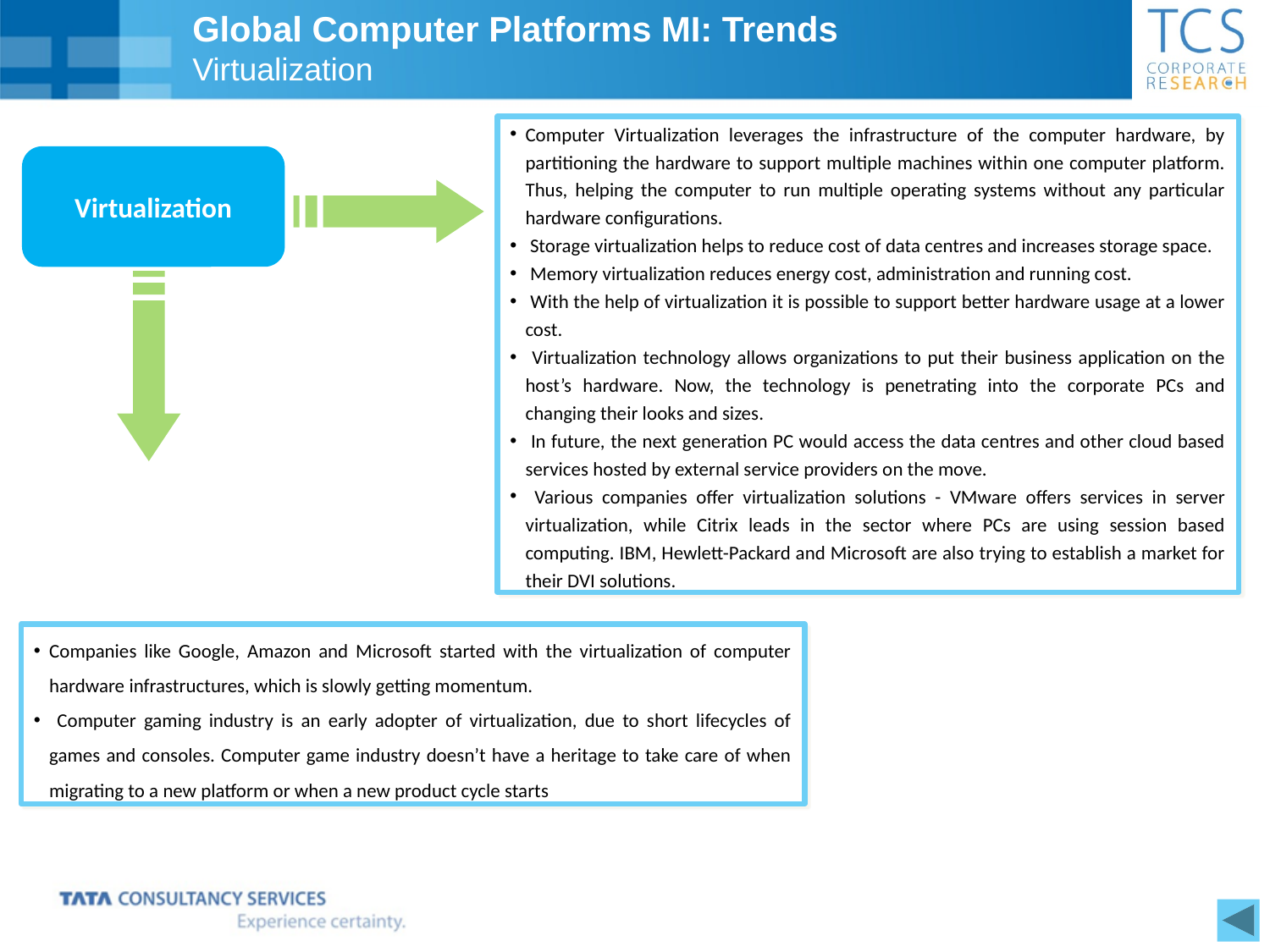

Global Computer Platforms MI: Trends
Virtualization
Computer Virtualization leverages the infrastructure of the computer hardware, by partitioning the hardware to support multiple machines within one computer platform. Thus, helping the computer to run multiple operating systems without any particular hardware configurations.
 Storage virtualization helps to reduce cost of data centres and increases storage space.
 Memory virtualization reduces energy cost, administration and running cost.
 With the help of virtualization it is possible to support better hardware usage at a lower cost.
 Virtualization technology allows organizations to put their business application on the host’s hardware. Now, the technology is penetrating into the corporate PCs and changing their looks and sizes.
 In future, the next generation PC would access the data centres and other cloud based services hosted by external service providers on the move.
 Various companies offer virtualization solutions - VMware offers services in server virtualization, while Citrix leads in the sector where PCs are using session based computing. IBM, Hewlett-Packard and Microsoft are also trying to establish a market for their DVI solutions.
Virtualization

Companies like Google, Amazon and Microsoft started with the virtualization of computer hardware infrastructures, which is slowly getting momentum.
 Computer gaming industry is an early adopter of virtualization, due to short lifecycles of games and consoles. Computer game industry doesn’t have a heritage to take care of when migrating to a new platform or when a new product cycle starts